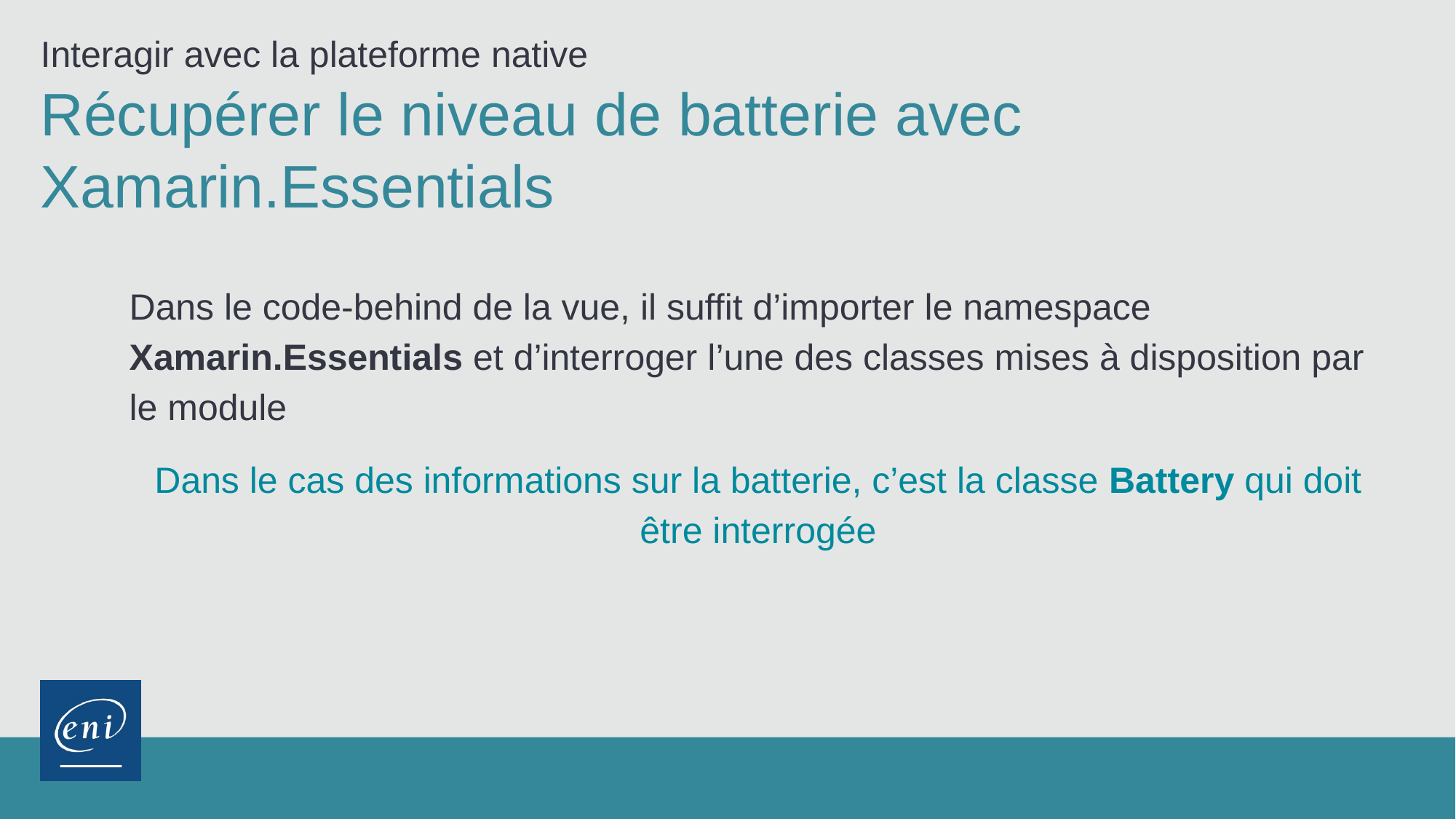

Interagir avec la plateforme native
Récupérer le niveau de batterie avec Xamarin.Essentials
Dans le code-behind de la vue, il suffit d’importer le namespace Xamarin.Essentials et d’interroger l’une des classes mises à disposition par le module
Dans le cas des informations sur la batterie, c’est la classe Battery qui doit être interrogée